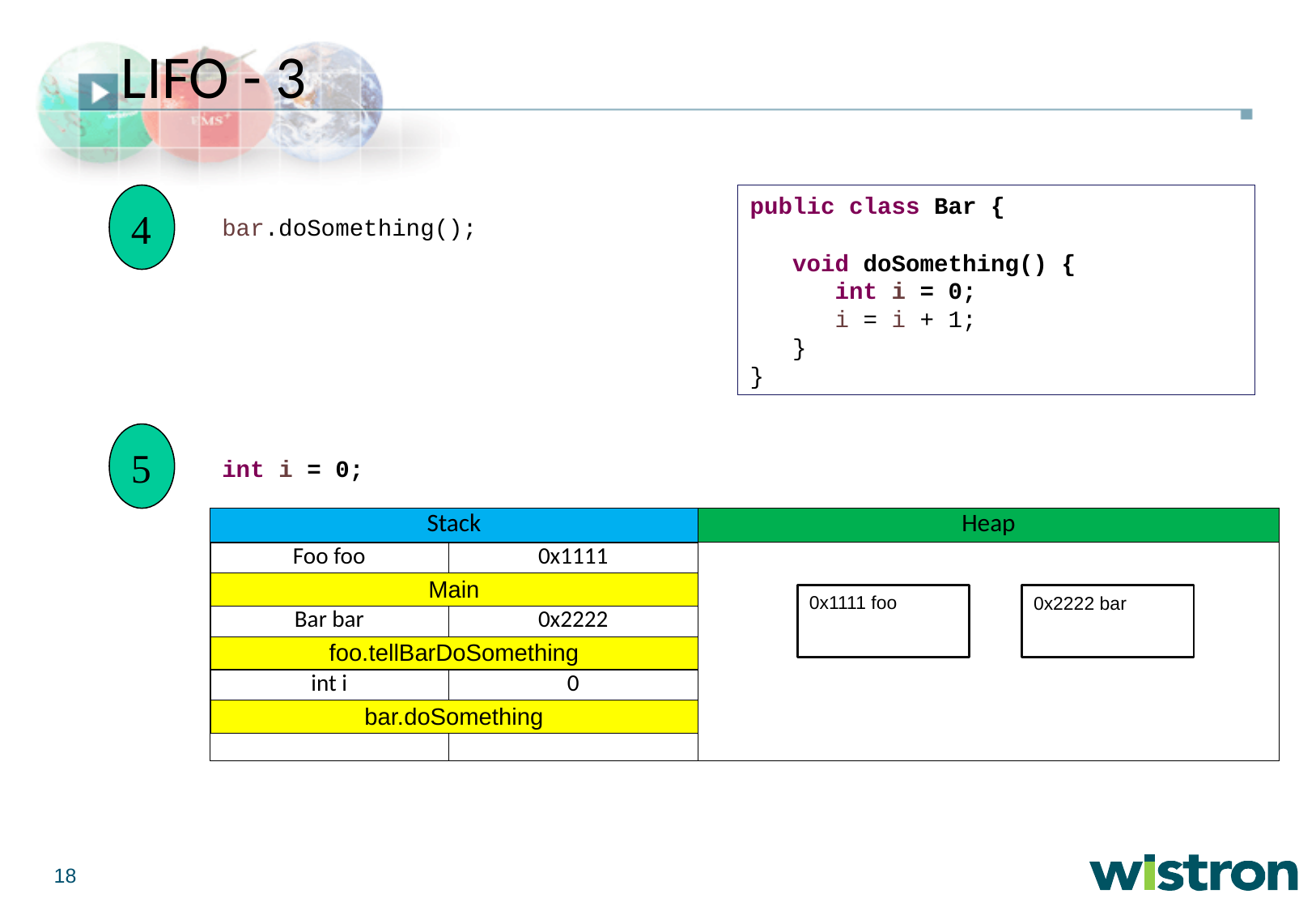

LIFO - 3
4
public class Bar {

   void doSomething() {
      int i = 0;
      i = i + 1;
   }
}
bar.doSomething();
5
int i = 0;
| Stack |  | Heap |
| --- | --- | --- |
| Foo foo | 0x1111 |  |
| Main |  |  |
| Bar bar | 0x2222 |  |
| foo.tellBarDoSomething |  |  |
| int i | 0 |  |
| bar.doSomething |  |  |
|  |  |  |
0x1111 foo
0x2222 bar